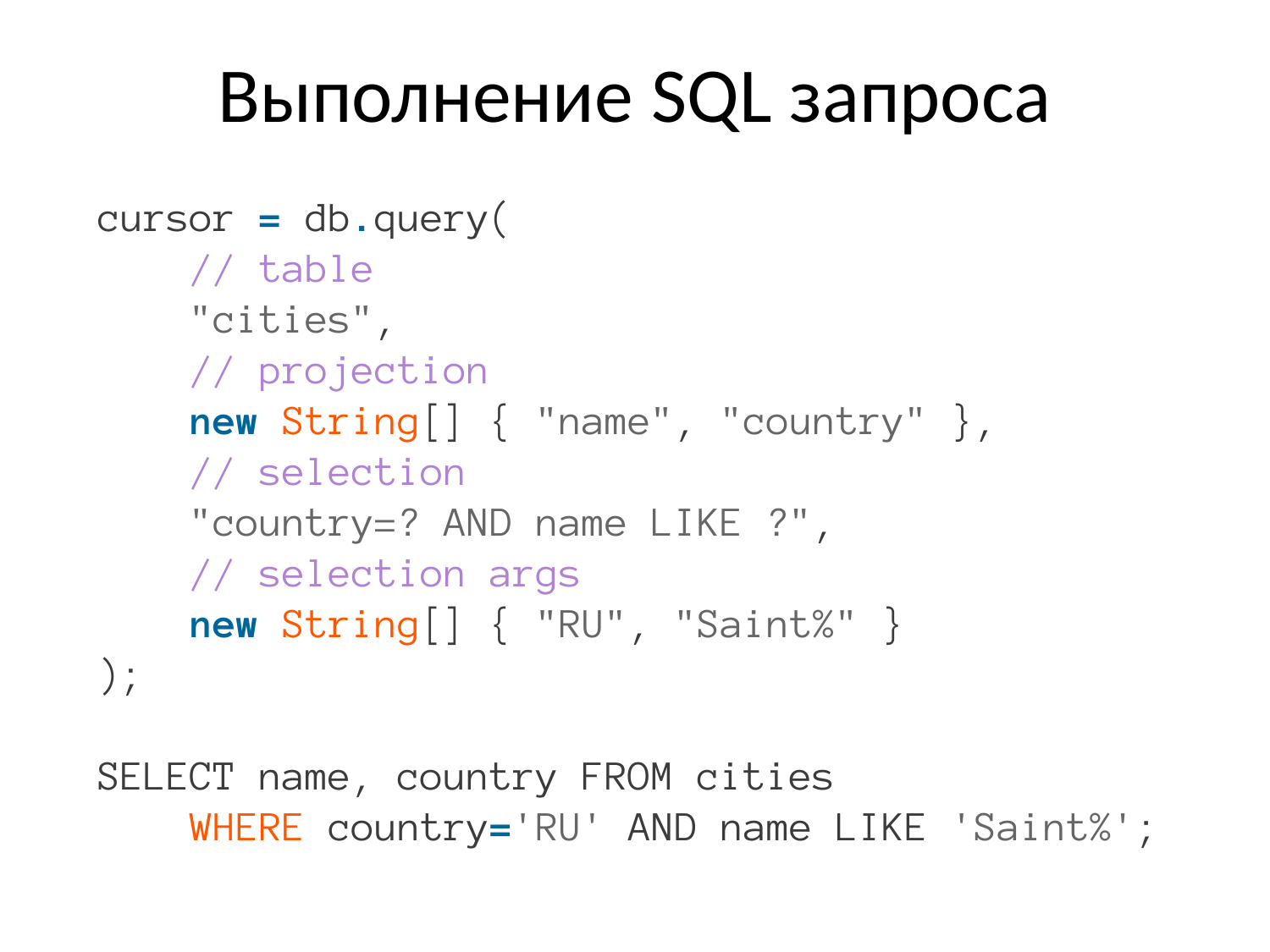

Выполнение SQL запроса
cursor = db.query(
    // table
    "cities",
    // projection
    new String[] { "name", "country" },
    // selection
    "country=? AND name LIKE ?",
    // selection args
    new String[] { "RU", "Saint%" }
);

SELECT name, country FROM cities
    WHERE country='RU' AND name LIKE 'Saint%';